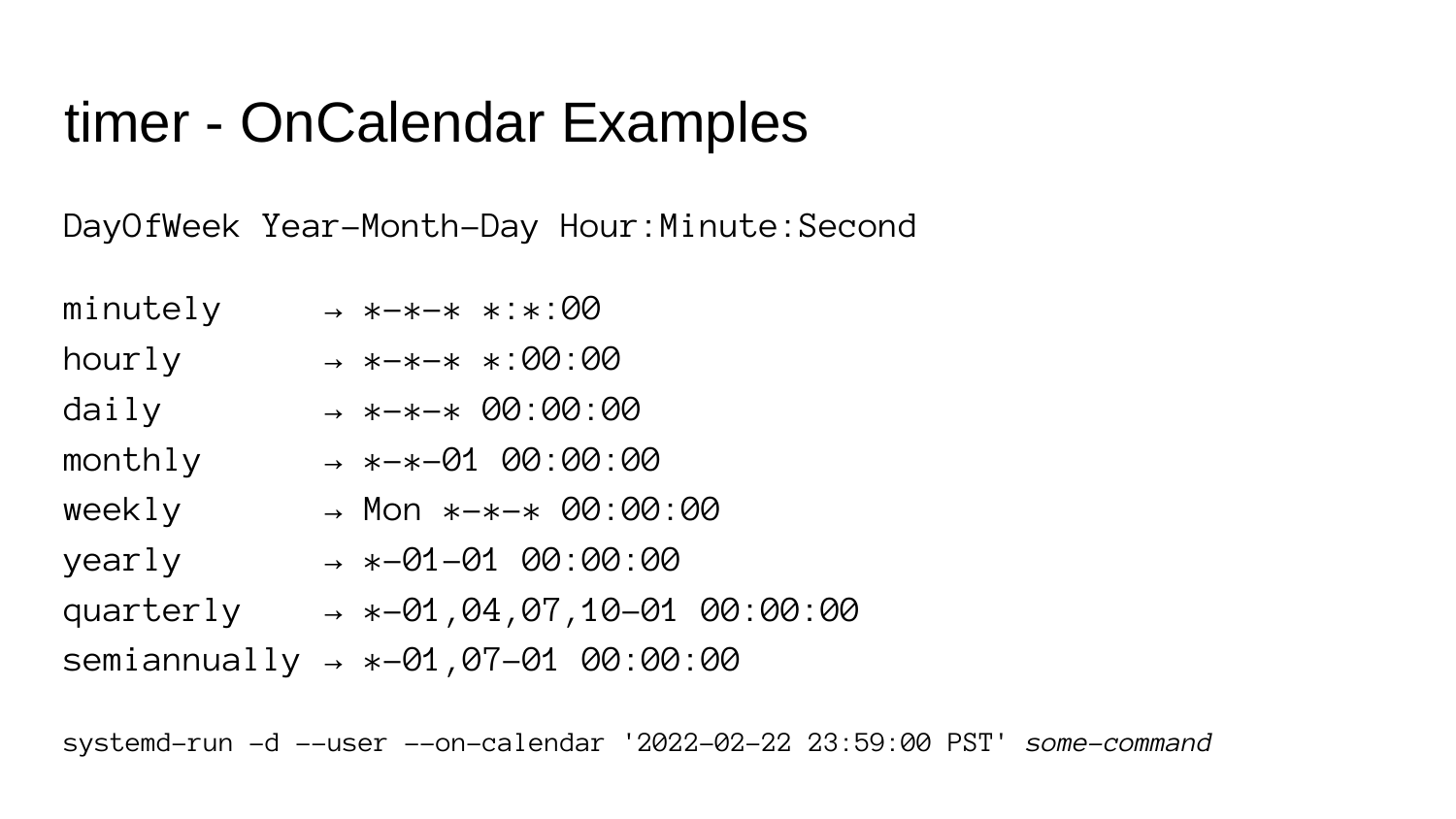

# timer - OnCalendar Examples
DayOfWeek Year-Month-Day Hour:Minute:Second
minutely     → *-*-* *:*:00
hourly       → *-*-* *:00:00
daily        → *-*-* 00:00:00
monthly      → *-*-01 00:00:00
weekly       → Mon *-*-* 00:00:00
yearly       → *-01-01 00:00:00
quarterly    → *-01,04,07,10-01 00:00:00
semiannually → *-01,07-01 00:00:00
systemd-run -d --user --on-calendar '2022-02-22 23:59:00 PST' some-command